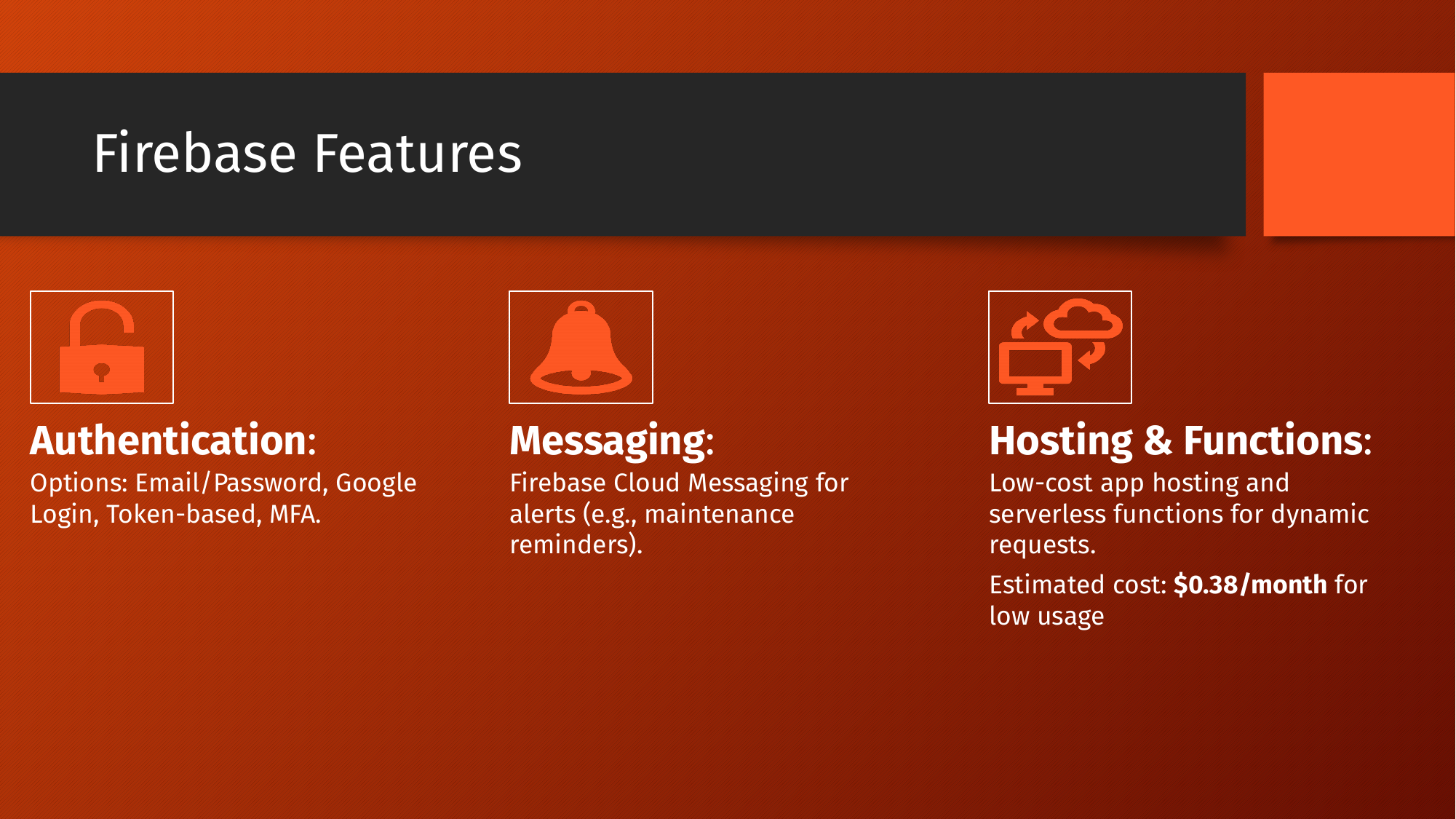

# Firebase Features
Authentication:
Options: Email/Password, Google Login, Token-based, MFA.
Messaging:
Firebase Cloud Messaging for alerts (e.g., maintenance reminders).
Hosting & Functions:
Low-cost app hosting and serverless functions for dynamic requests.
Estimated cost: $0.38/month for low usage